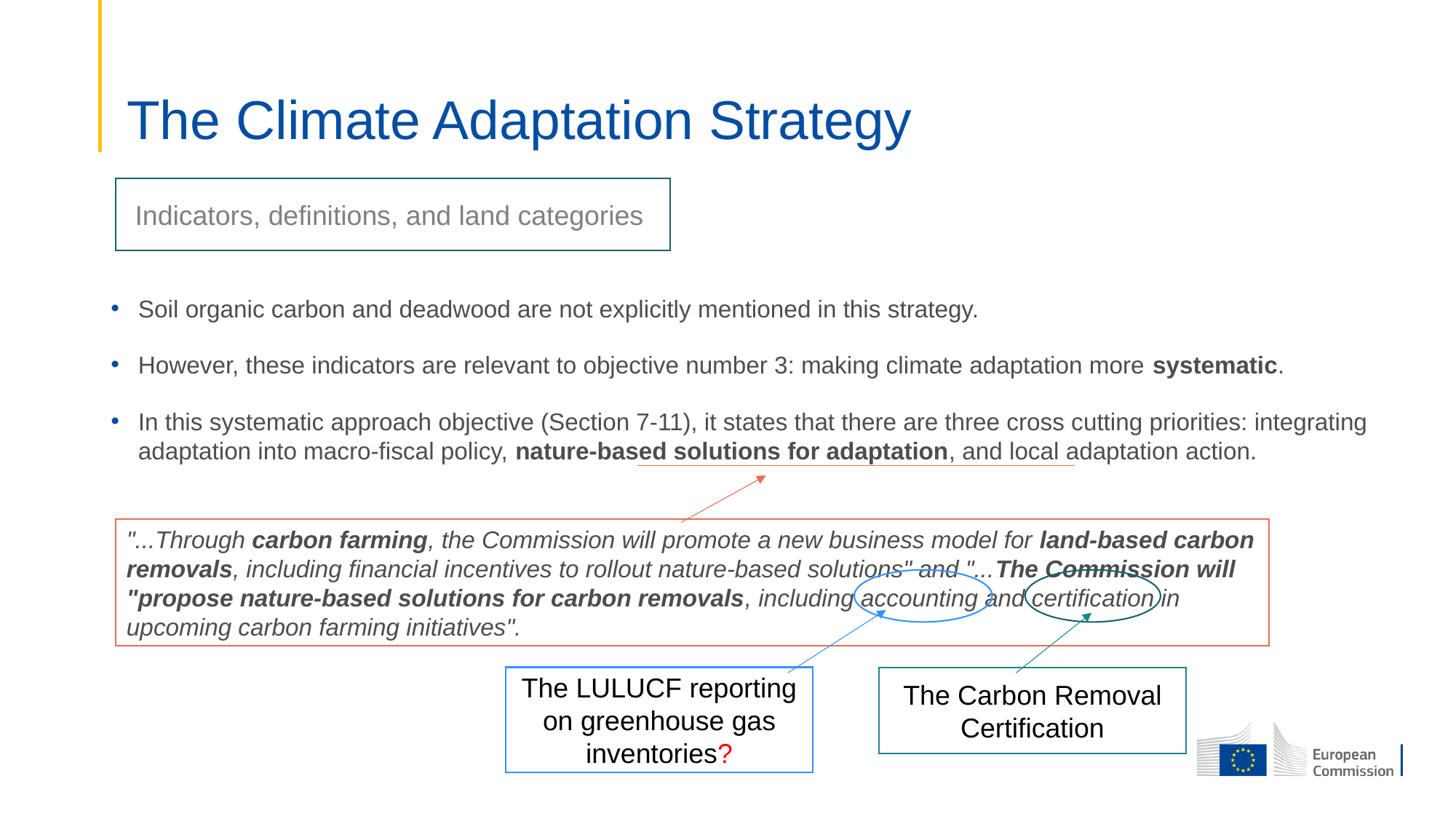

# The Climate Adaptation Strategy
Indicators, definitions, and land categories
Soil organic carbon and deadwood are not explicitly mentioned in this strategy.
However, these indicators are relevant to objective number 3: making climate adaptation more systematic.
In this systematic approach objective (Section 7-11), it states that there are three cross cutting priorities: integrating adaptation into macro-fiscal policy, nature-based solutions for adaptation, and local adaptation action.
"...Through carbon farming, the Commission will promote a new business model for land-based carbon removals, including financial incentives to rollout nature-based solutions" and "...The Commission will "propose nature-based solutions for carbon removals, including accounting and certification in upcoming carbon farming initiatives".

The LULUCF reporting on greenhouse gas inventories?
The Carbon Removal Certification